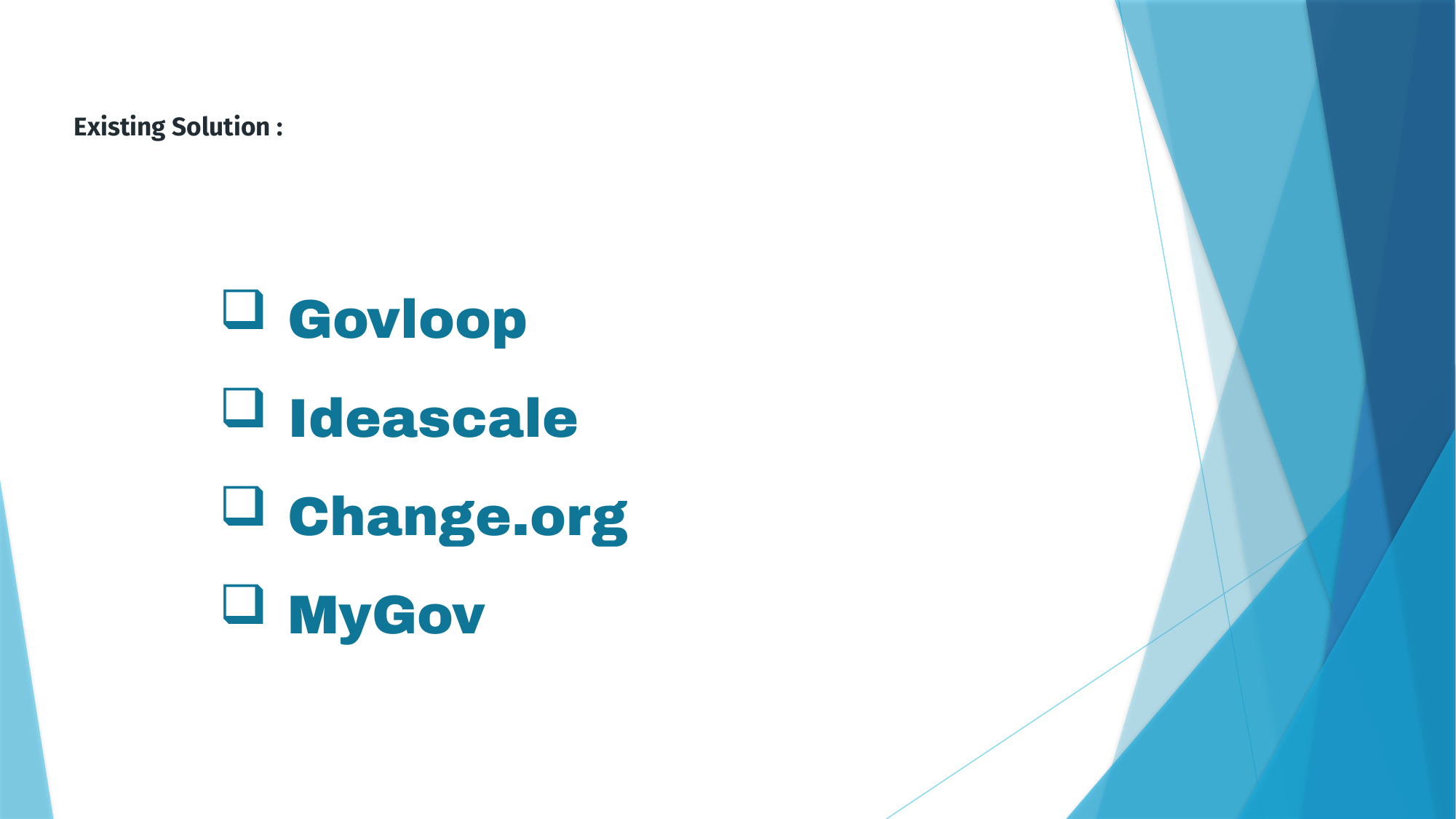

# Existing Solution :
Govloop
Ideascale
Change.org
MyGov